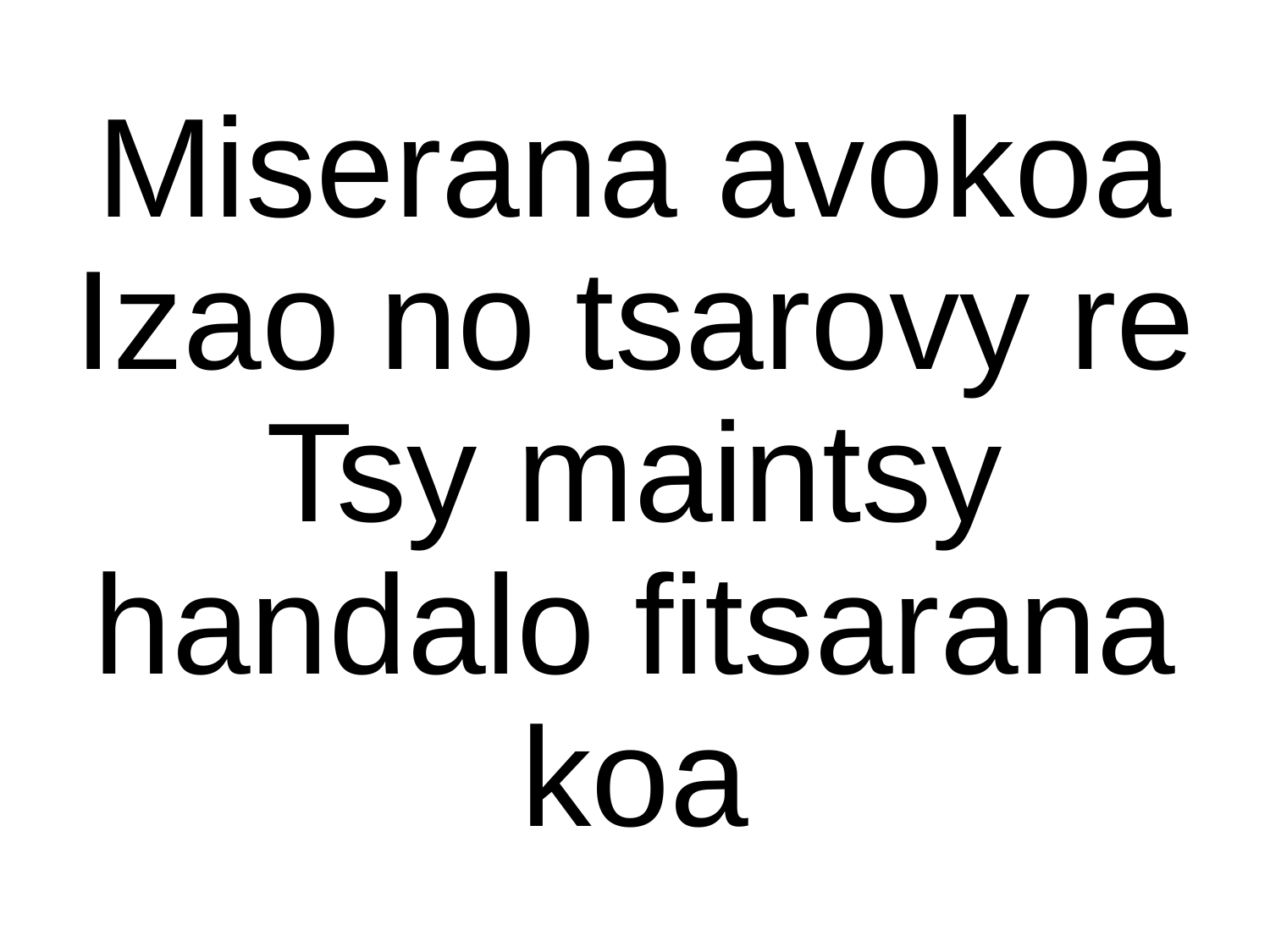

# Miserana avokoa Izao no tsarovy re Tsy maintsy handalo fitsarana koa